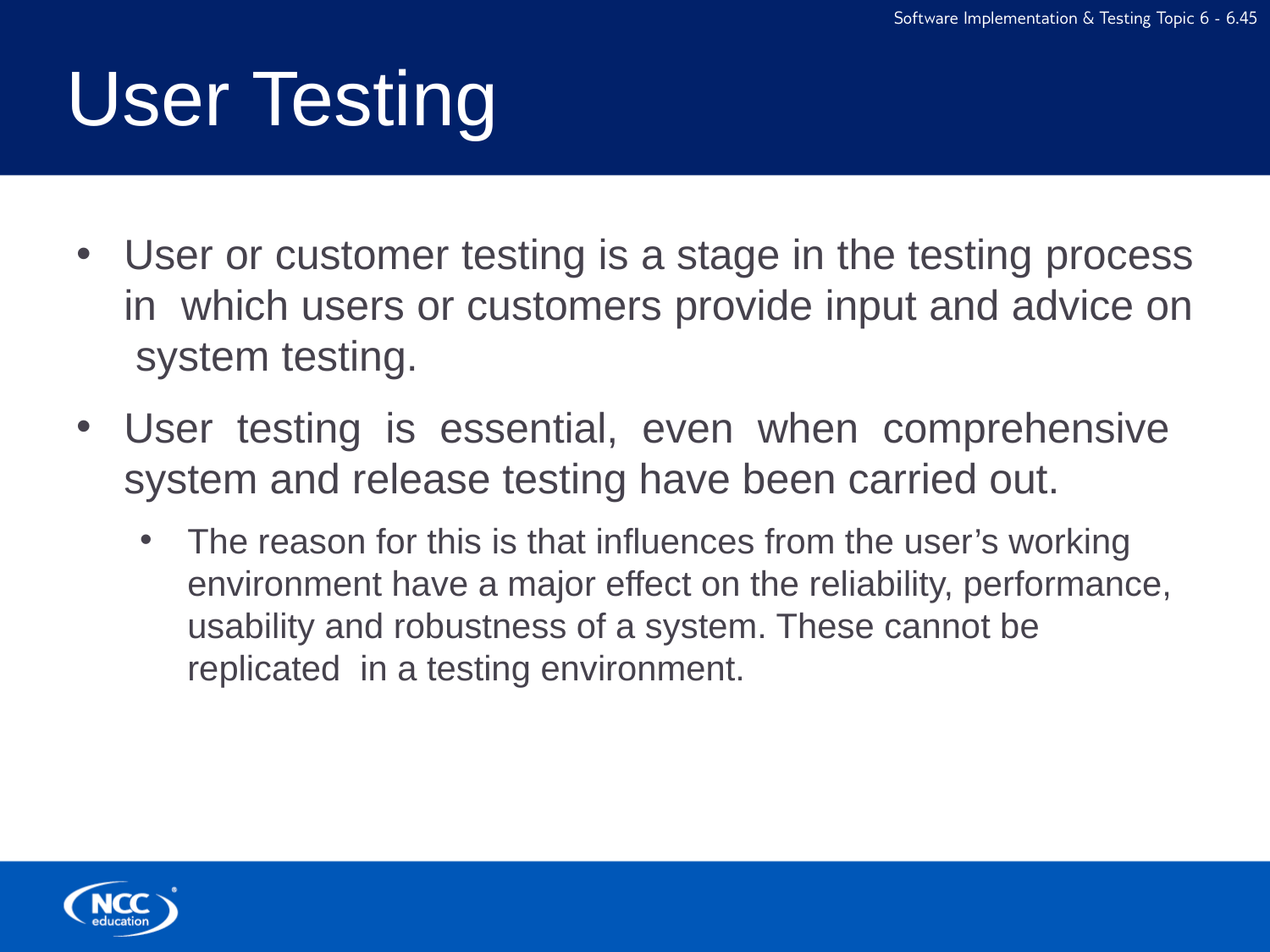

# User Testing
User or customer testing is a stage in the testing process in  which users or customers provide input and advice on  system testing.
User testing is essential, even when comprehensive  system and release testing have been carried out.
The reason for this is that influences from the user’s working  environment have a major effect on the reliability, performance,  usability and robustness of a system. These cannot be replicated  in a testing environment.